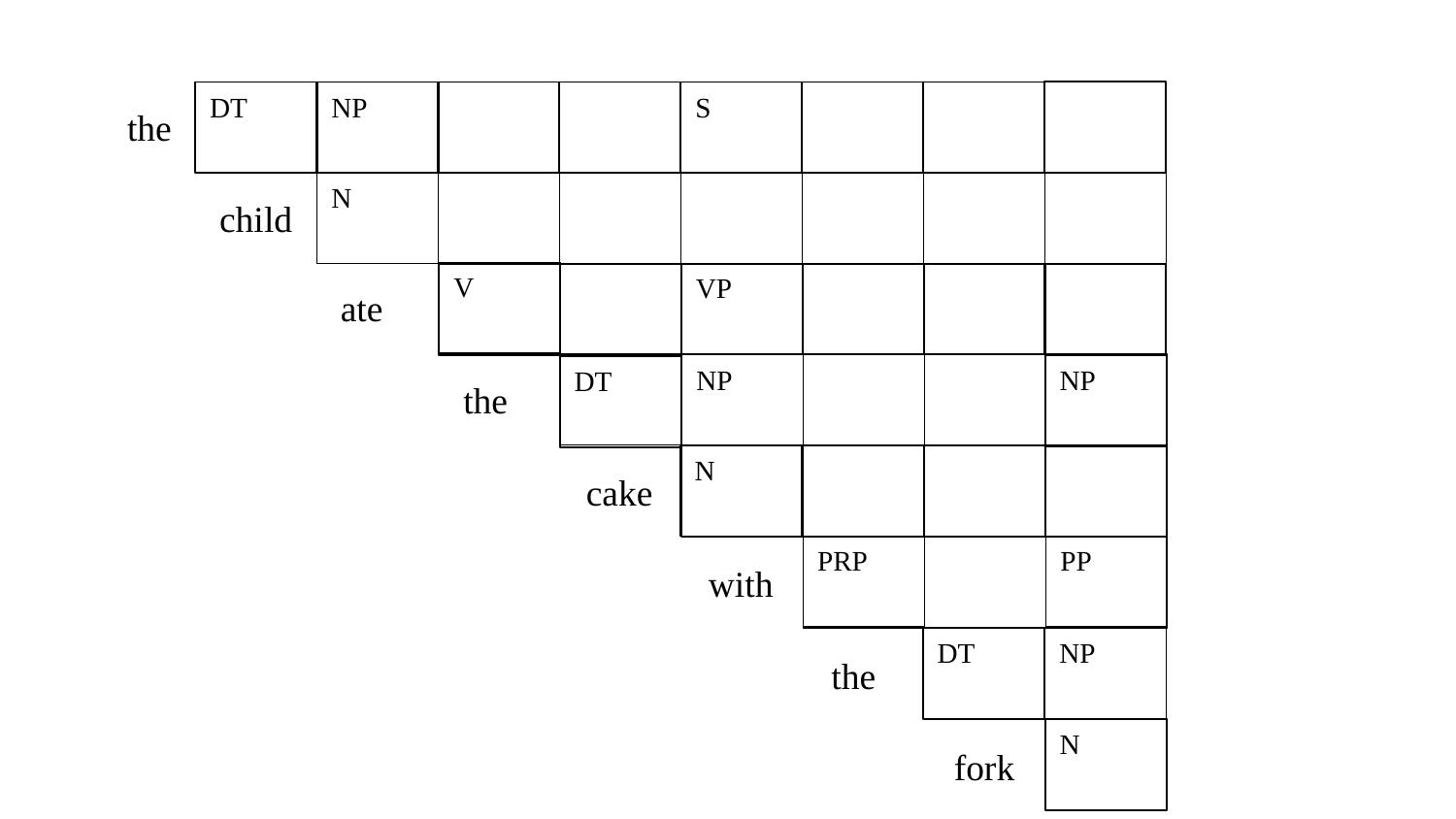

DT

NP
S
the

N

child
V

VP

ate

NP
NP
DT
the
N

cake
PRP
PP

with

NP
DT
the

N
fork